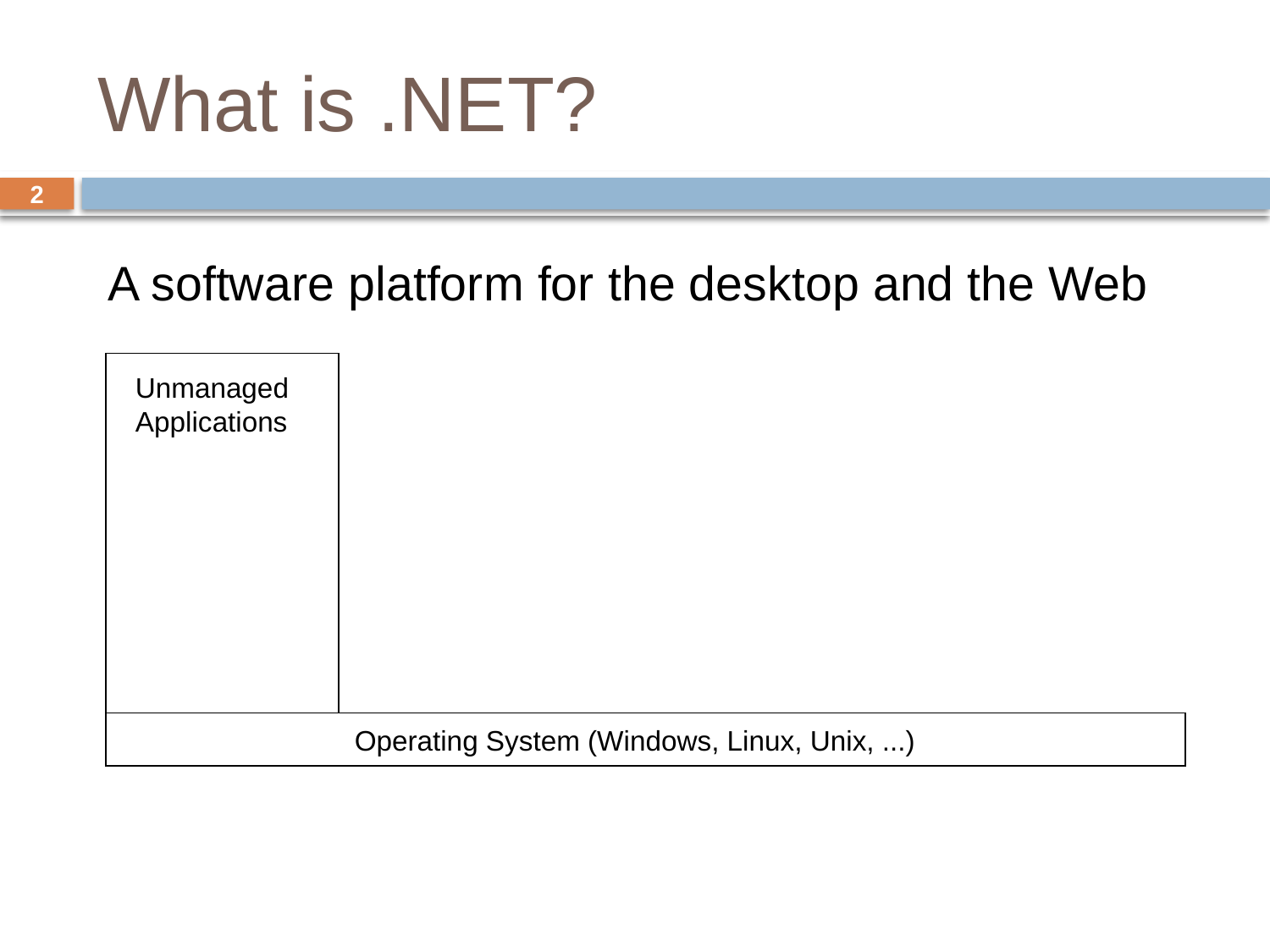

# What is .NET?
2
A software platform for the desktop and the Web

Unmanaged
Applications

Operating System (Windows, Linux, Unix, ...)